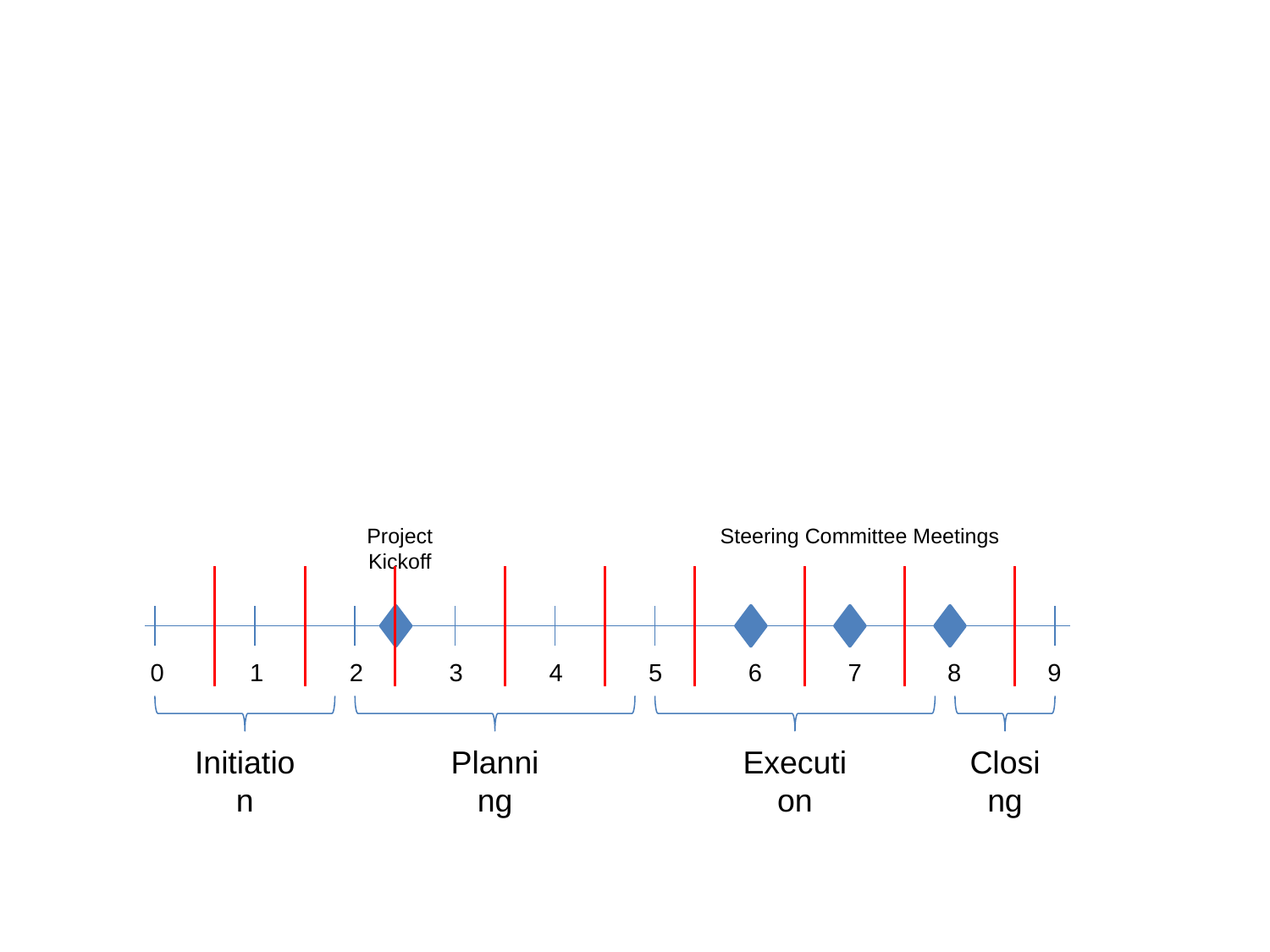

Project Kickoff
Steering Committee Meetings

0
1
2
3
4
5
6
7
8
9

Initiation
Planning
Execution
Closing